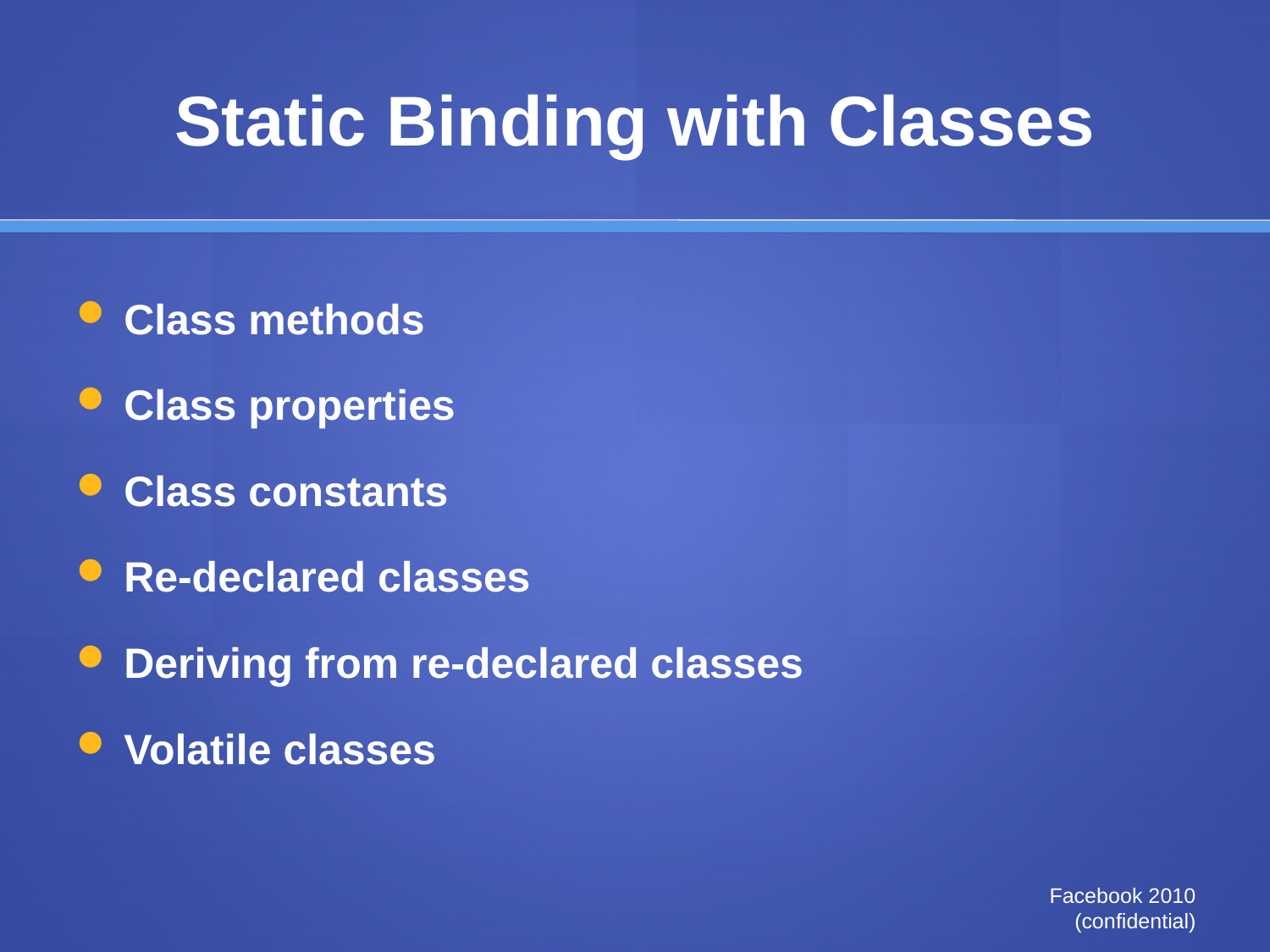

# Static Binding with Classes
Class methods
Class properties
Class constants
Re-declared classes
Deriving from re-declared classes
Volatile classes

Facebook 2010 (confidential)